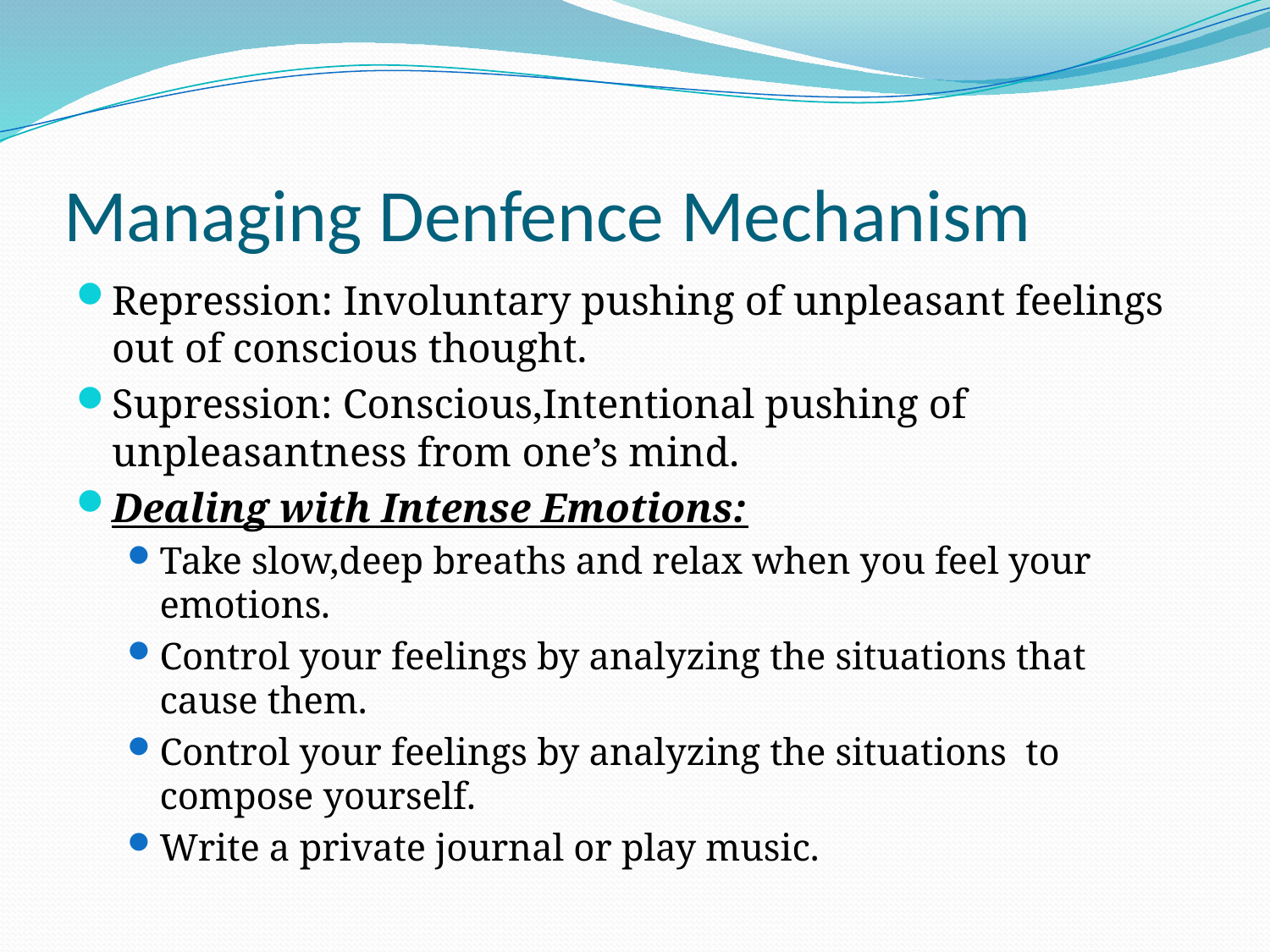

# Managing Denfence Mechanism
Repression: Involuntary pushing of unpleasant feelings out of conscious thought.
Supression: Conscious,Intentional pushing of unpleasantness from one’s mind.
Dealing with Intense Emotions:
Take slow,deep breaths and relax when you feel your emotions.
Control your feelings by analyzing the situations that cause them.
Control your feelings by analyzing the situations  to compose yourself.
Write a private journal or play music.